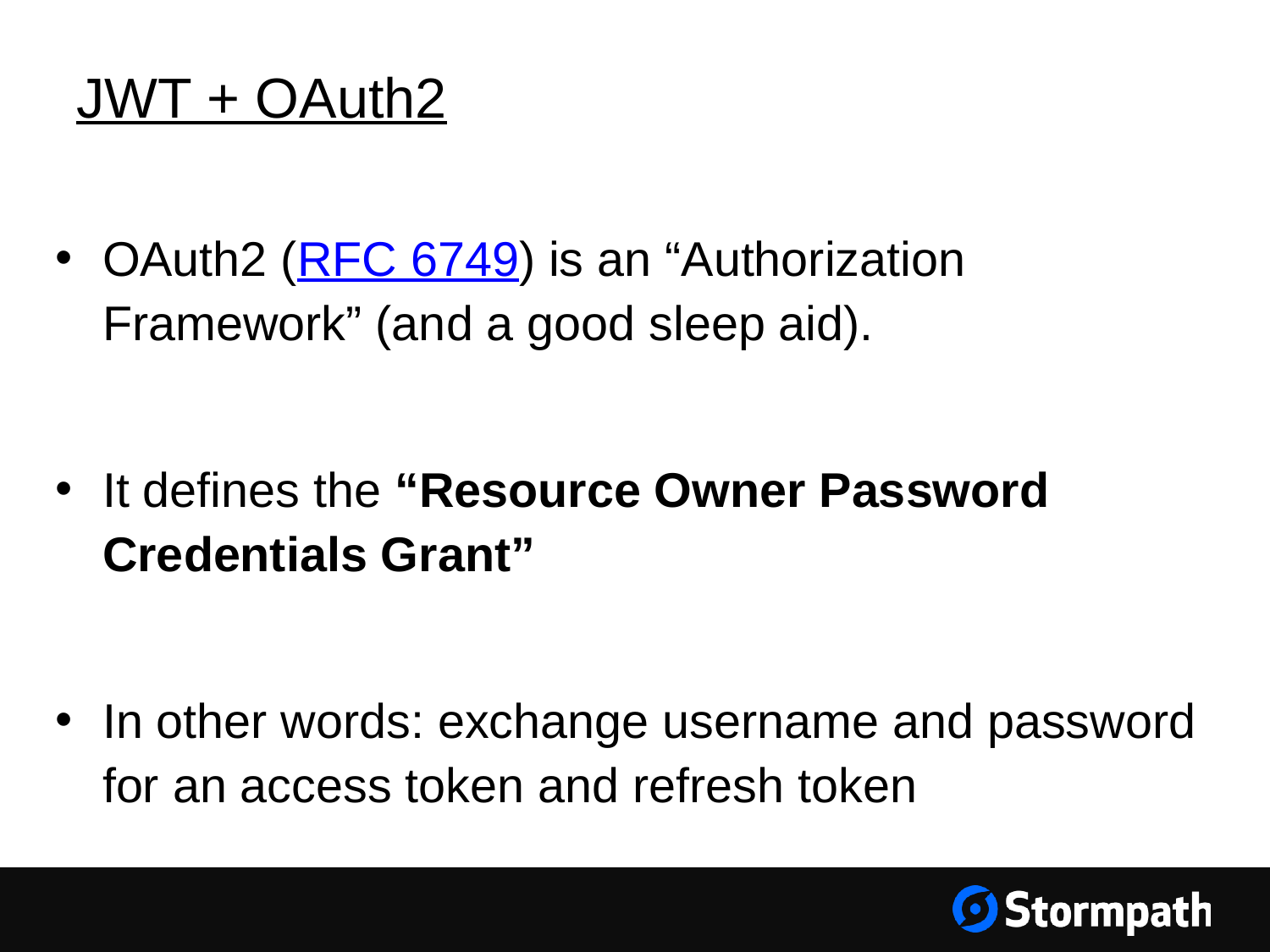

# JWT + OAuth2

OAuth2 (RFC 6749) is an “Authorization Framework” (and a good sleep aid).

It defines the “Resource Owner Password Credentials Grant”

In other words: exchange username and password for an access token and refresh token